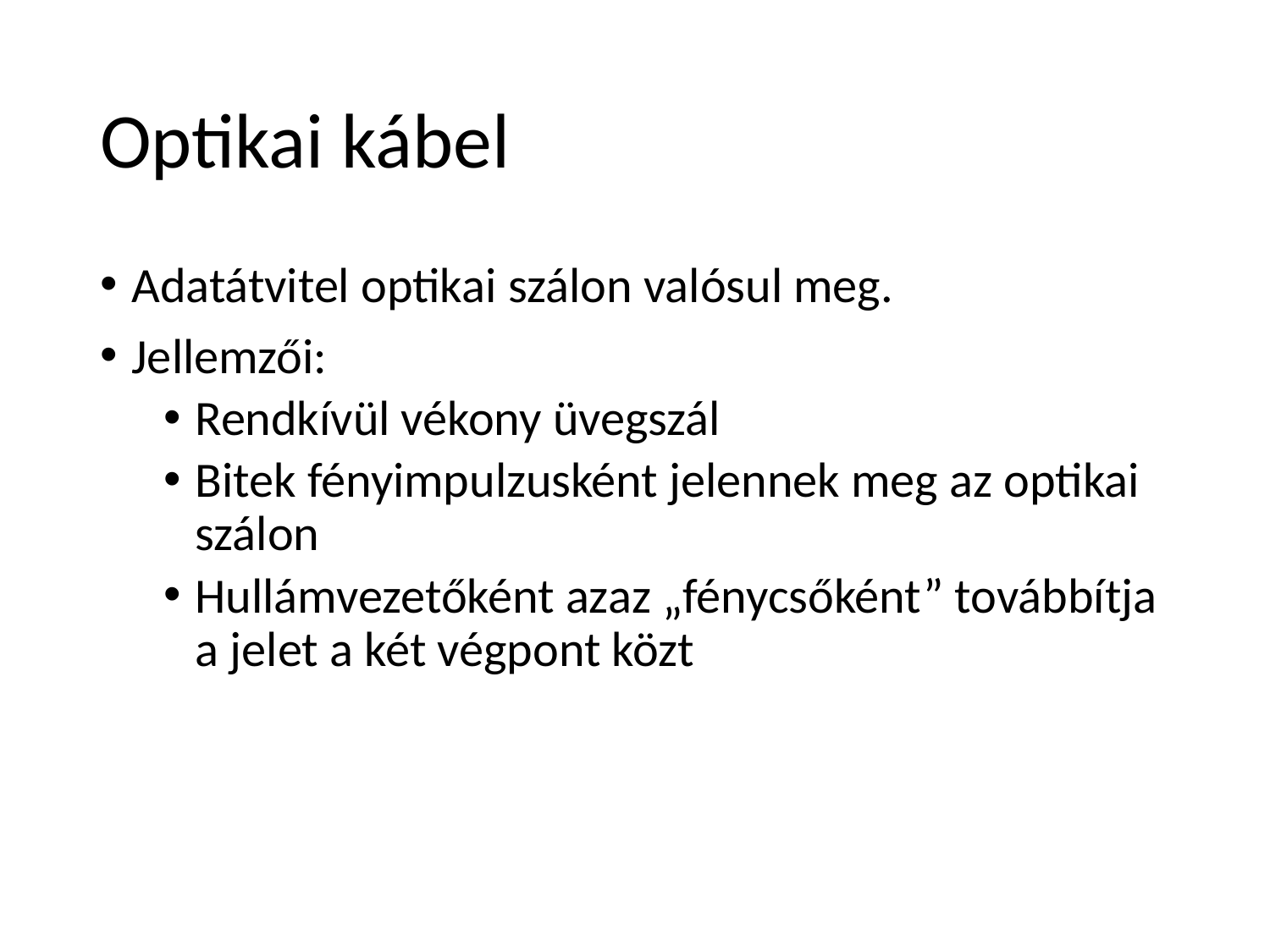

# Optikai kábel
Adatátvitel optikai szálon valósul meg.
Jellemzői:
Rendkívül vékony üvegszál
Bitek fényimpulzusként jelennek meg az optikai szálon
Hullámvezetőként azaz „fénycsőként” továbbítja a jelet a két végpont közt